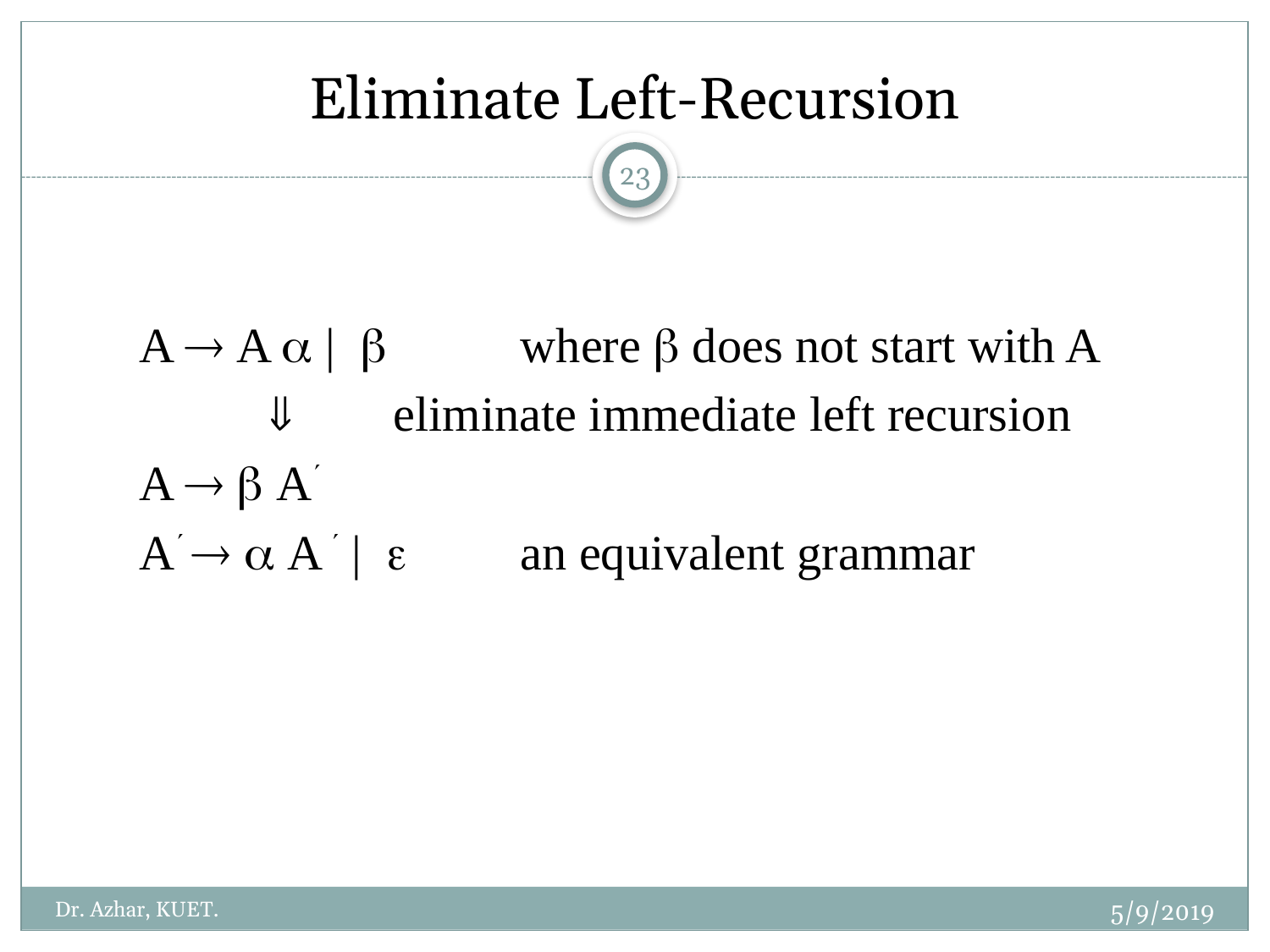

# Eliminate Left-Recursion
23
A → A α |  β     	where β does not start with A
	⇓	eliminate immediate left recursion
A → β A′
A′ → α A ′ |  ε 	an equivalent grammar
5/9/2019
Dr. Azhar, KUET.